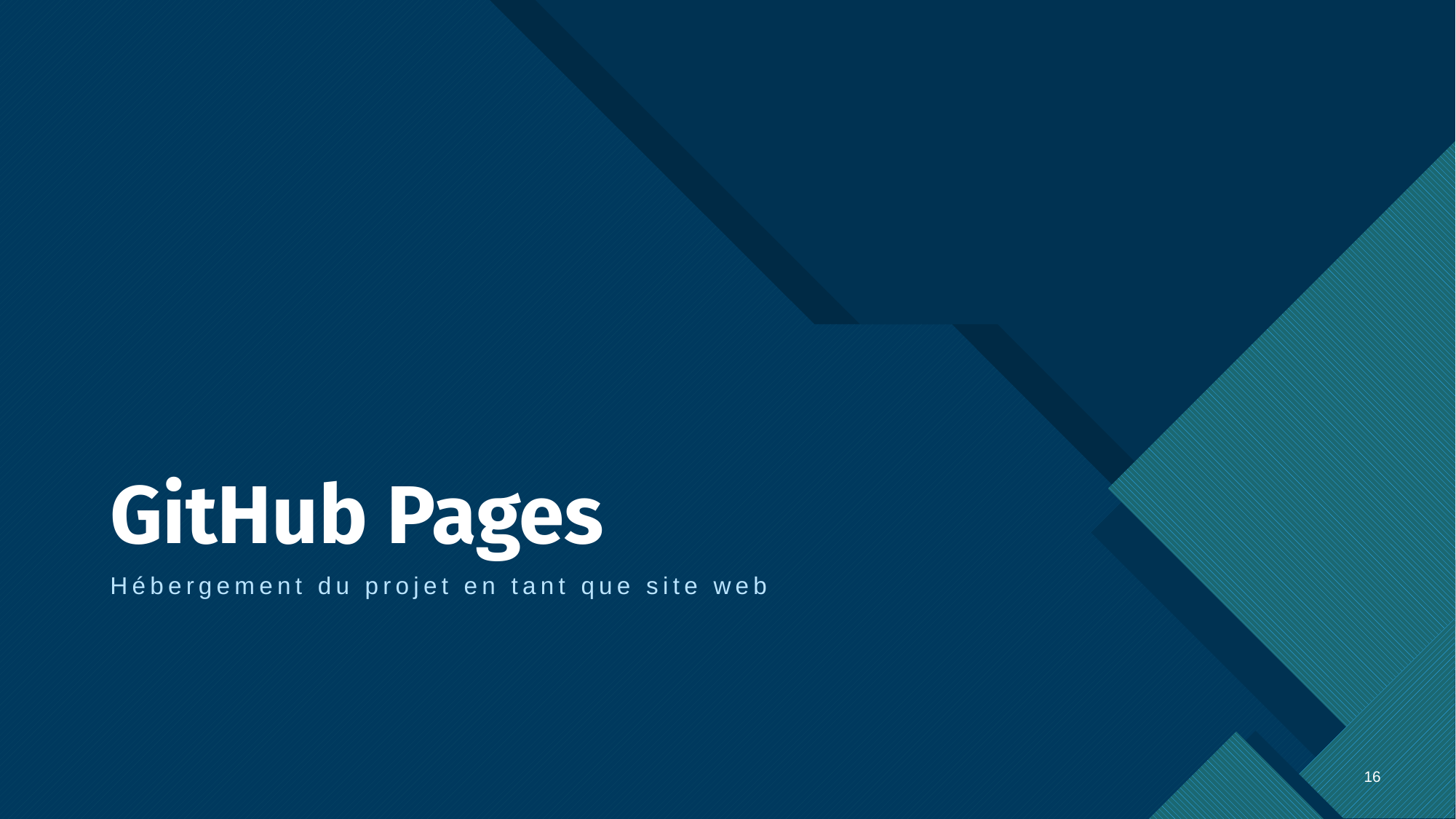

# GitHub Pages
Hébergement du projet en tant que site web
16